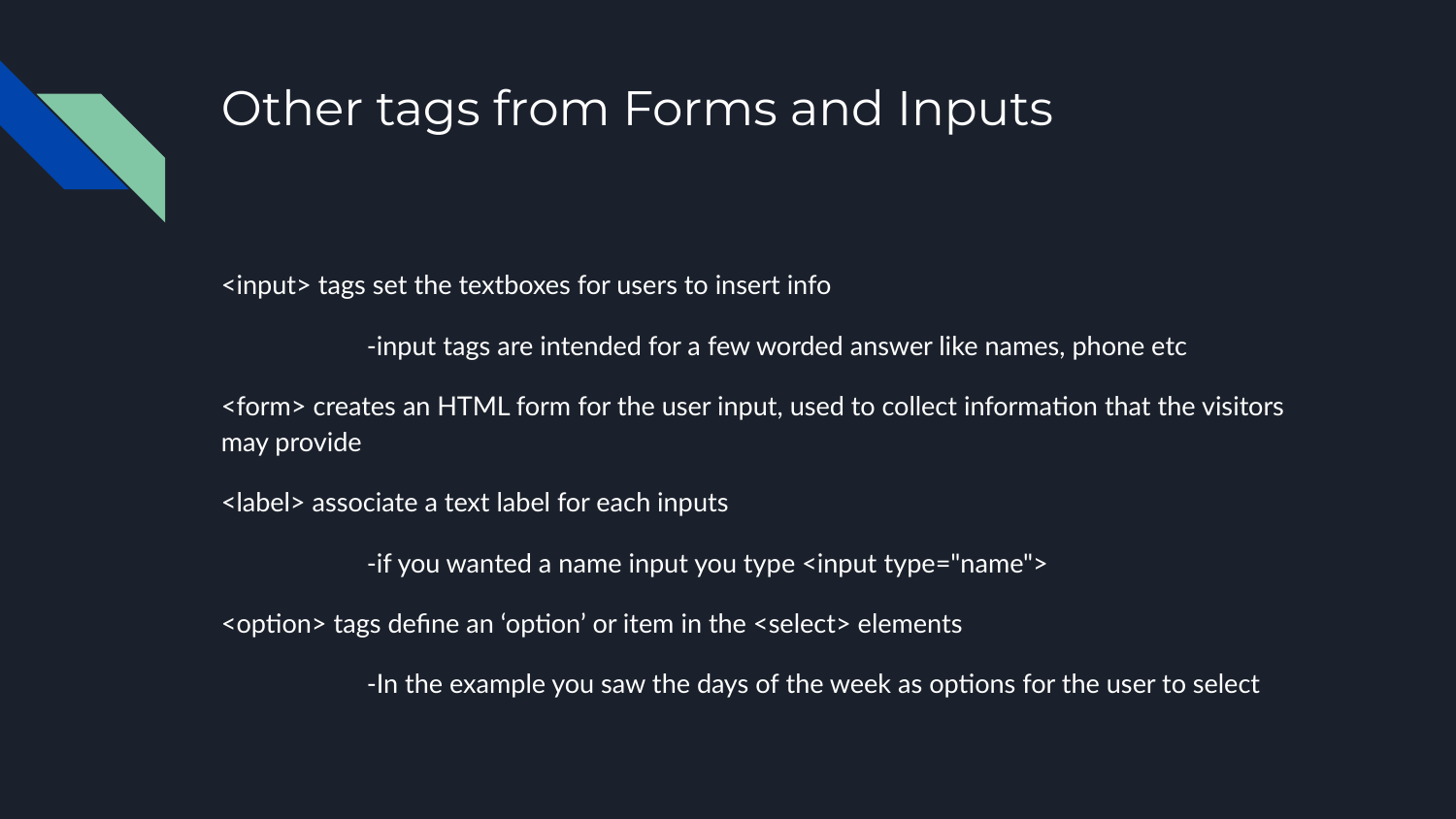

# Other tags from Forms and Inputs
<input> tags set the textboxes for users to insert info
	-input tags are intended for a few worded answer like names, phone etc
<form> creates an HTML form for the user input, used to collect information that the visitors may provide
<label> associate a text label for each inputs
	-if you wanted a name input you type <input type="name">
<option> tags define an ‘option’ or item in the <select> elements
	-In the example you saw the days of the week as options for the user to select